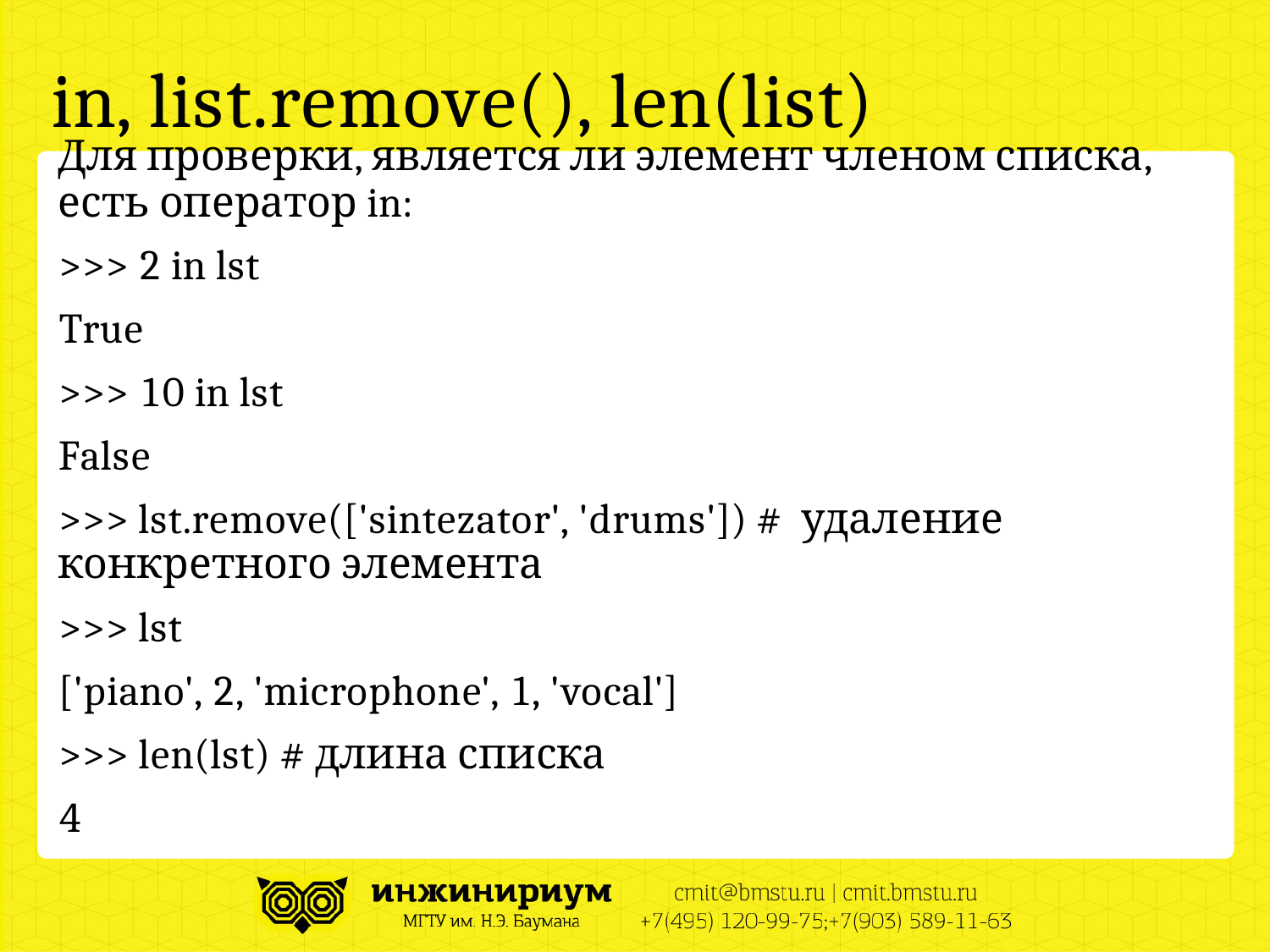

# in, list.remove(), len(list)
Для проверки, является ли элемент членом списка, есть оператор in:
>>> 2 in lst
True
>>> 10 in lst
False
>>> lst.remove(['sintezator', 'drums']) #  удаление конкретного элемента
>>> lst
['piano', 2, 'microphone', 1, 'vocal']
>>> len(lst) # длина списка
4